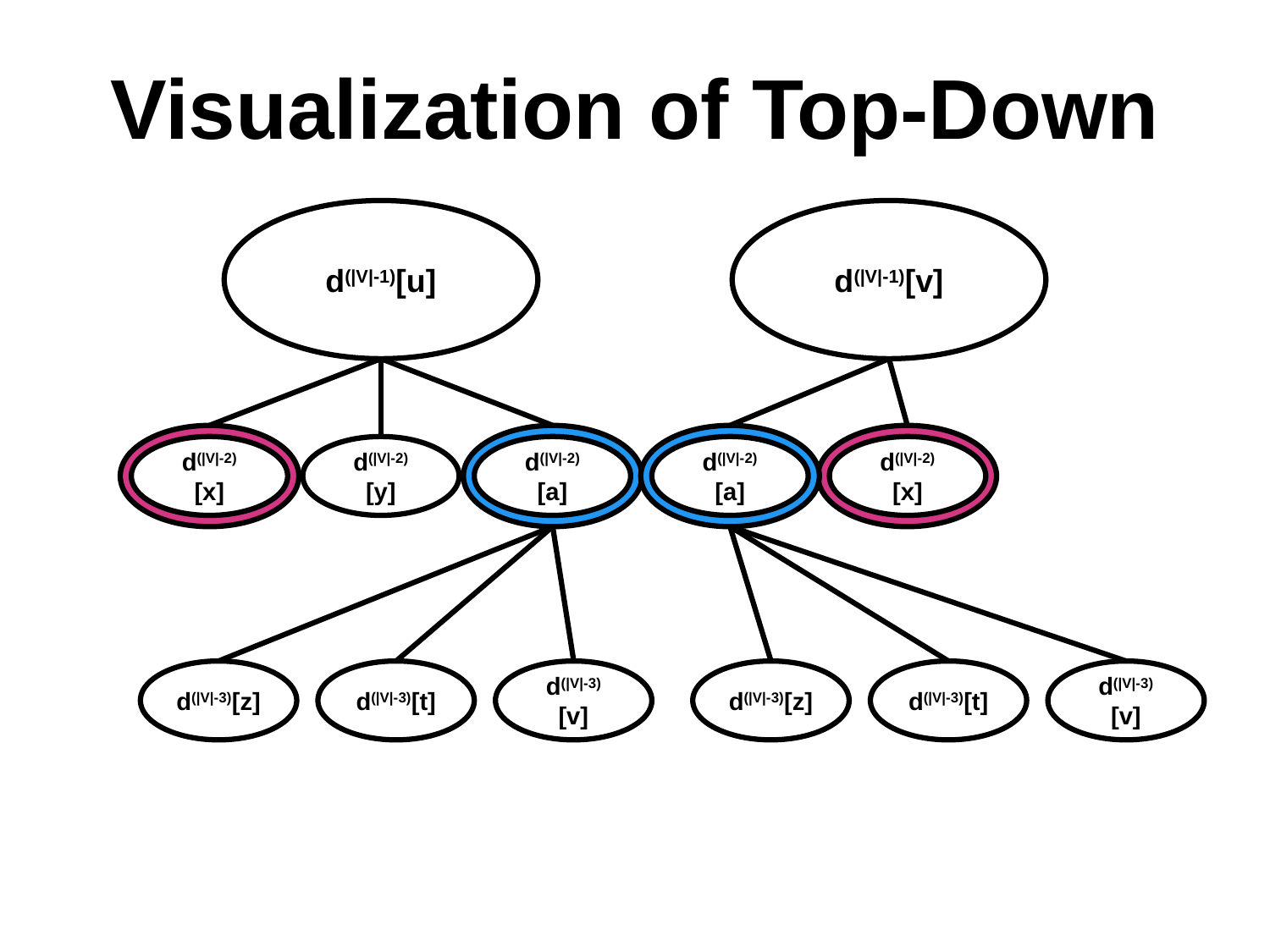

Visualization of Top-Down
d(|V|-1)[u]
d(|V|-1)[v]
d(|V|-2)[a]
d(|V|-2)[a]
d(|V|-2)[a]
d(|V|-2)[a]
d(|V|-2)[x]
d(|V|-2)[y]
d(|V|-2)[a]
d(|V|-2)[a]
d(|V|-2)[x]
d(|V|-3)[z]
d(|V|-3)[t]
d(|V|-3)[v]
d(|V|-3)[z]
d(|V|-3)[t]
d(|V|-3)[v]